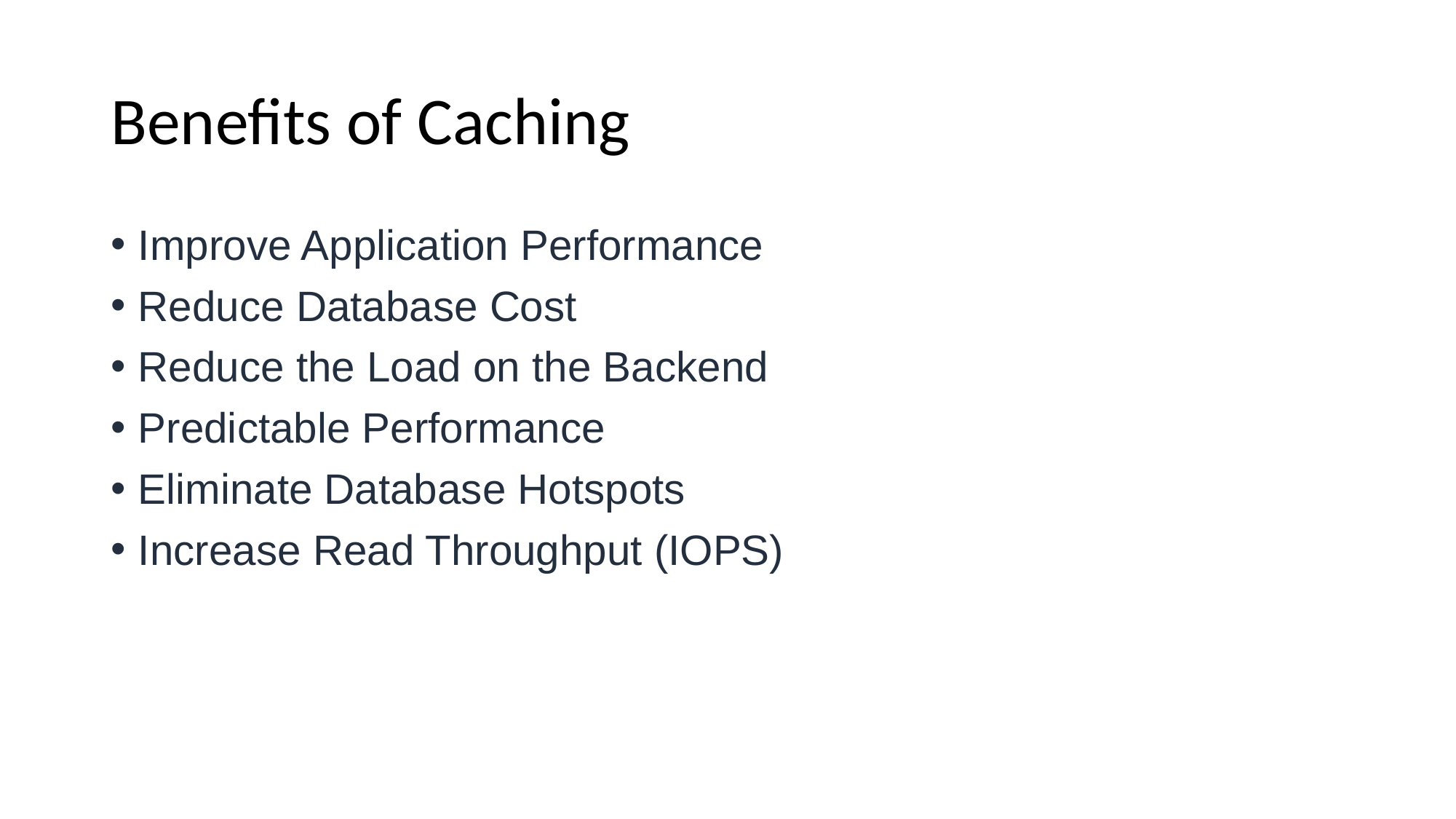

# Benefits of Caching
Improve Application Performance
Reduce Database Cost
Reduce the Load on the Backend
Predictable Performance
Eliminate Database Hotspots
Increase Read Throughput (IOPS)